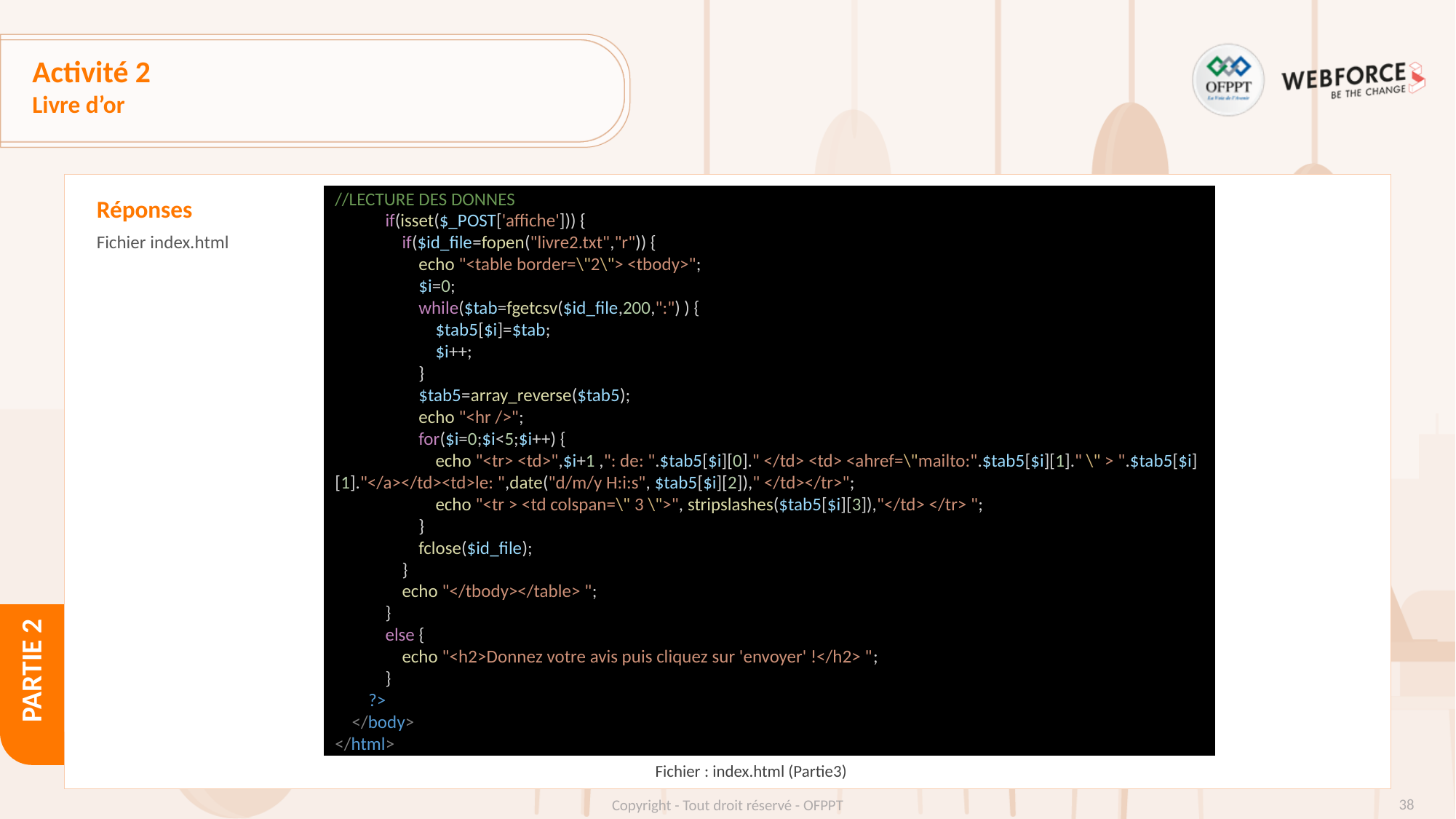

# Activité 2
Livre d’or
//LECTURE DES DONNES
            if(isset($_POST['affiche'])) {
                if($id_file=fopen("livre2.txt","r")) {
                    echo "<table border=\"2\"> <tbody>";
                    $i=0;
                    while($tab=fgetcsv($id_file,200,":") ) {
                        $tab5[$i]=$tab;
                        $i++;
                    }
                    $tab5=array_reverse($tab5);
                    echo "<hr />";
                    for($i=0;$i<5;$i++) {
                        echo "<tr> <td>",$i+1 ,": de: ".$tab5[$i][0]." </td> <td> <ahref=\"mailto:".$tab5[$i][1]." \" > ".$tab5[$i][1]."</a></td><td>le: ",date("d/m/y H:i:s", $tab5[$i][2])," </td></tr>";
                        echo "<tr > <td colspan=\" 3 \">", stripslashes($tab5[$i][3]),"</td> </tr> ";
                    }
                    fclose($id_file);
                }
                echo "</tbody></table> ";
            }
            else {
                echo "<h2>Donnez votre avis puis cliquez sur 'envoyer' !</h2> ";
            }
        ?>
    </body>
</html>
Réponses
Fichier index.html
Fichier : index.html (Partie3)